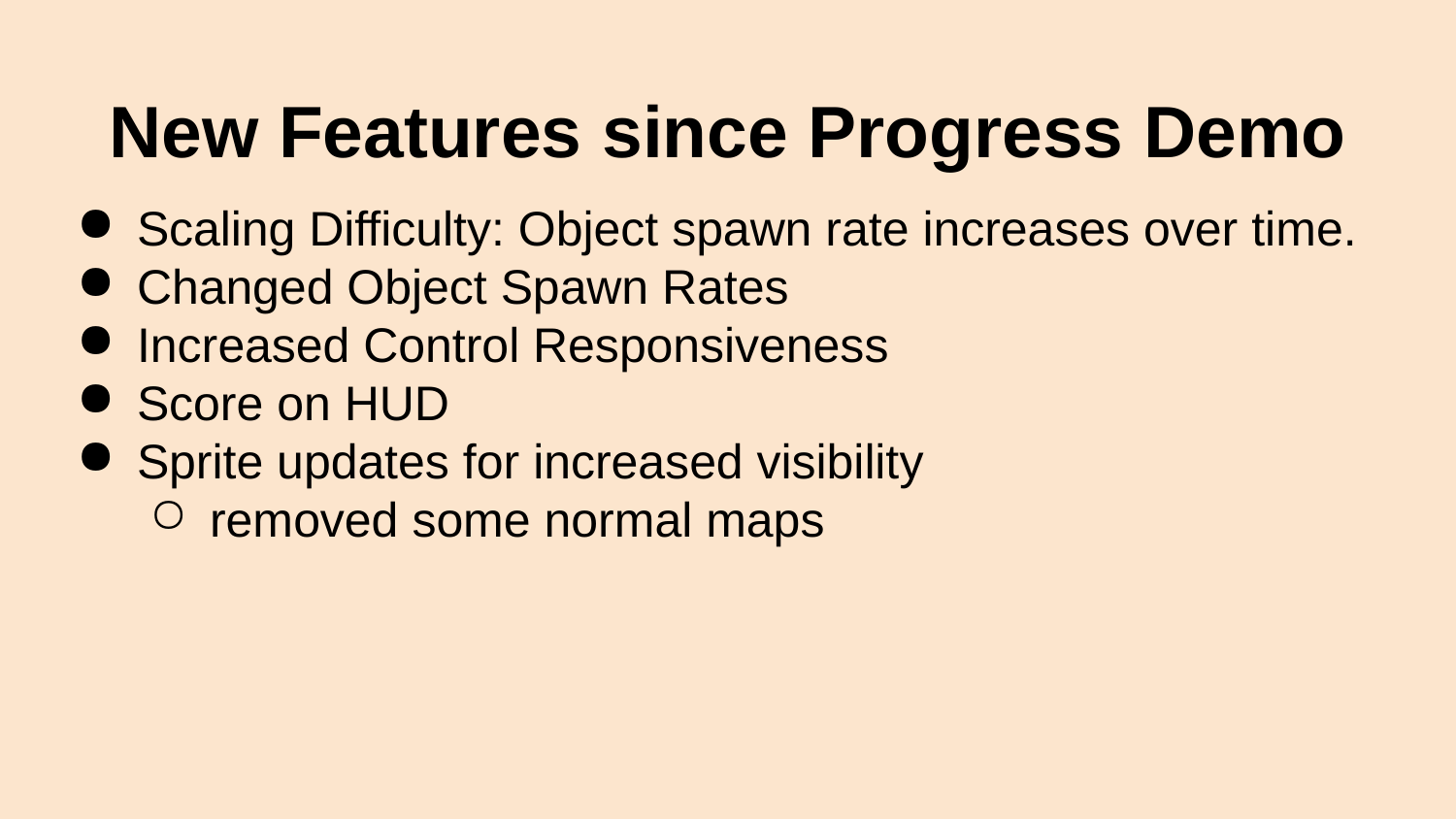

# New Features since Progress Demo
Scaling Difficulty: Object spawn rate increases over time.
Changed Object Spawn Rates
Increased Control Responsiveness
Score on HUD
Sprite updates for increased visibility
removed some normal maps